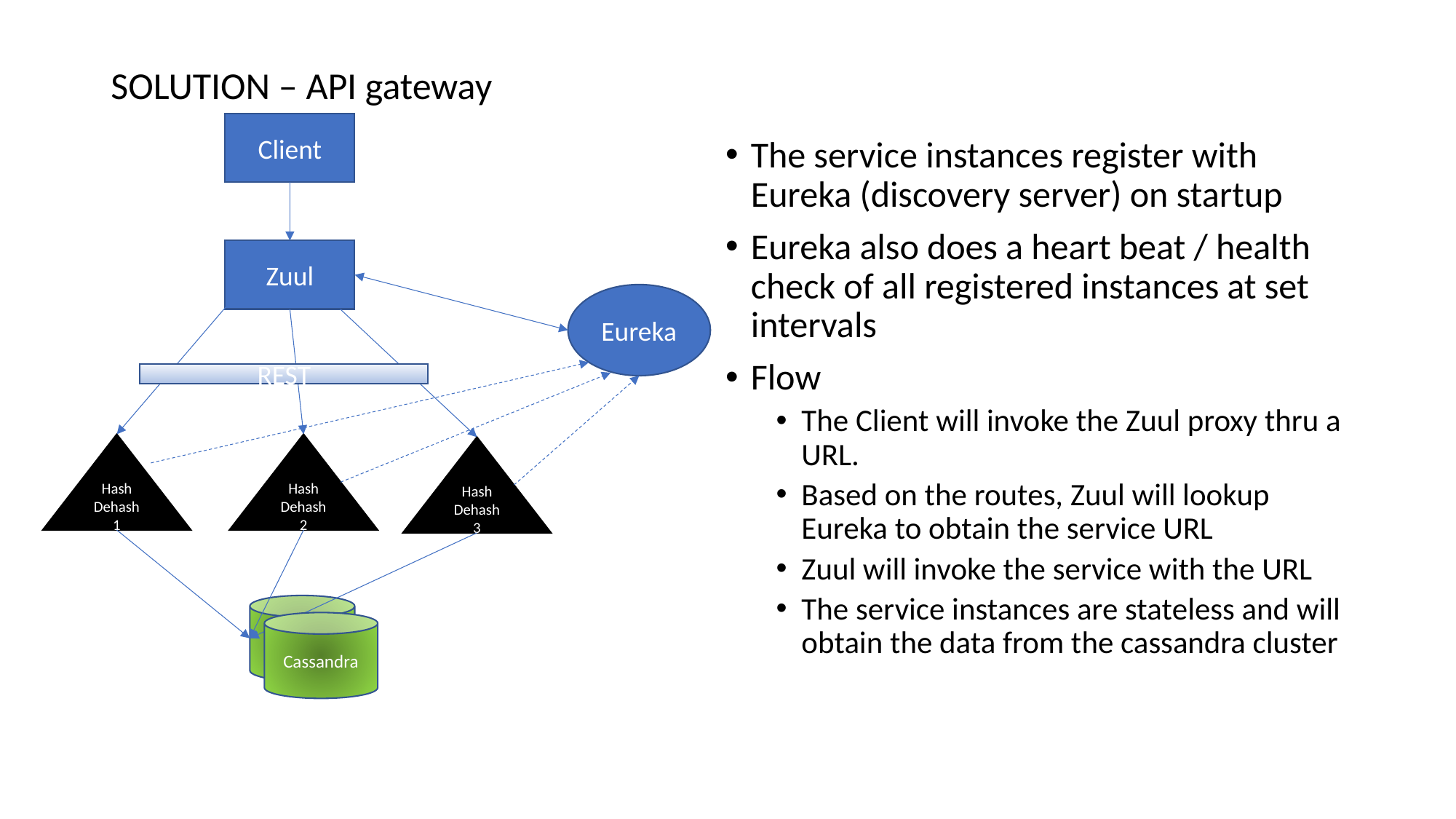

# SOLUTION – API gateway
Client
The service instances register with Eureka (discovery server) on startup
Eureka also does a heart beat / health check of all registered instances at set intervals
Flow
The Client will invoke the Zuul proxy thru a URL.
Based on the routes, Zuul will lookup Eureka to obtain the service URL
Zuul will invoke the service with the URL
The service instances are stateless and will obtain the data from the cassandra cluster

Zuul
Eureka
REST
Hash Dehash 1
Hash Dehash 2
Hash Dehash 3
DB
Cassandra